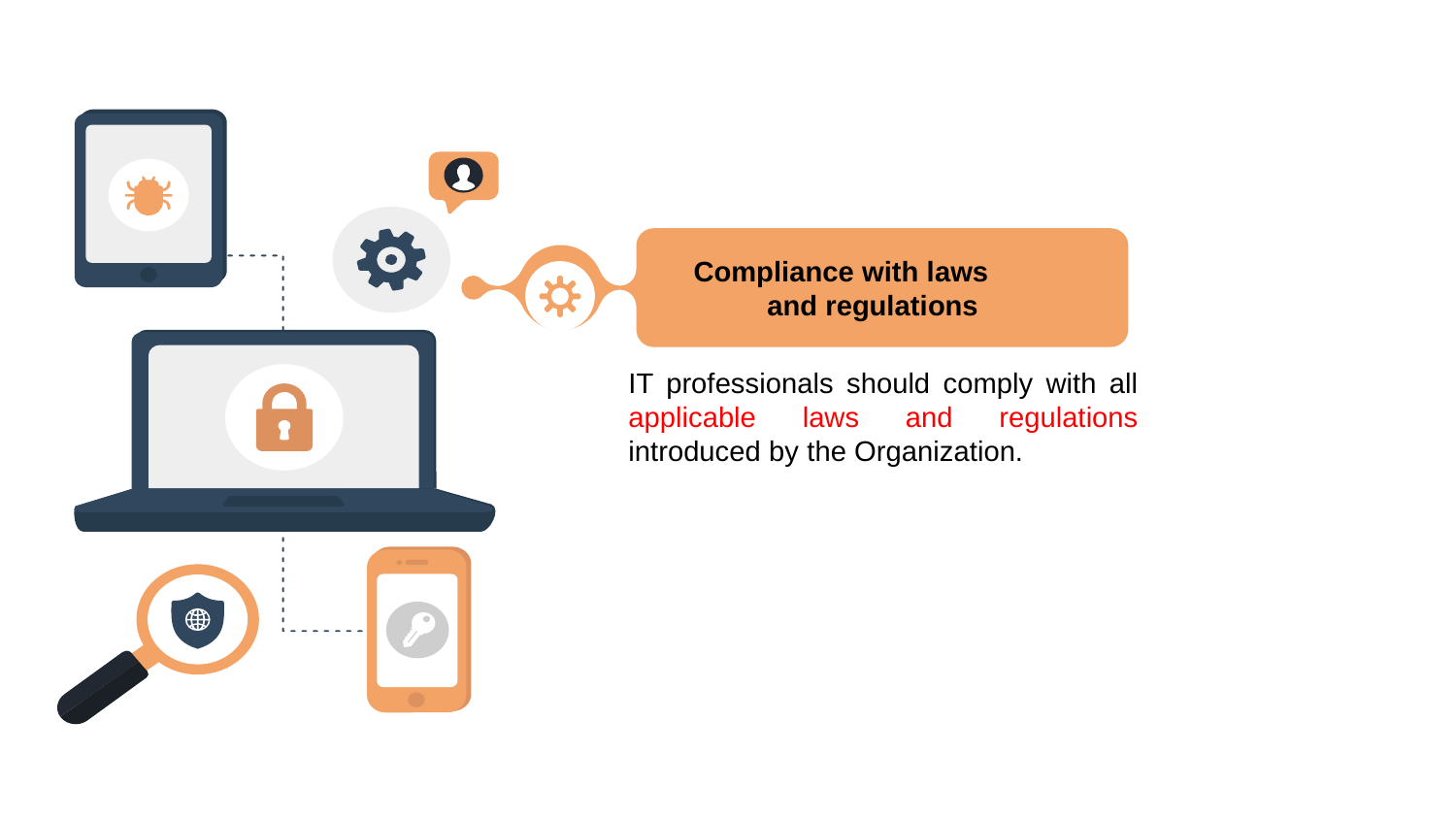

Compliance with laws
		and regulations

IT professionals should comply with all applicable laws and regulations introduced by the Organization.